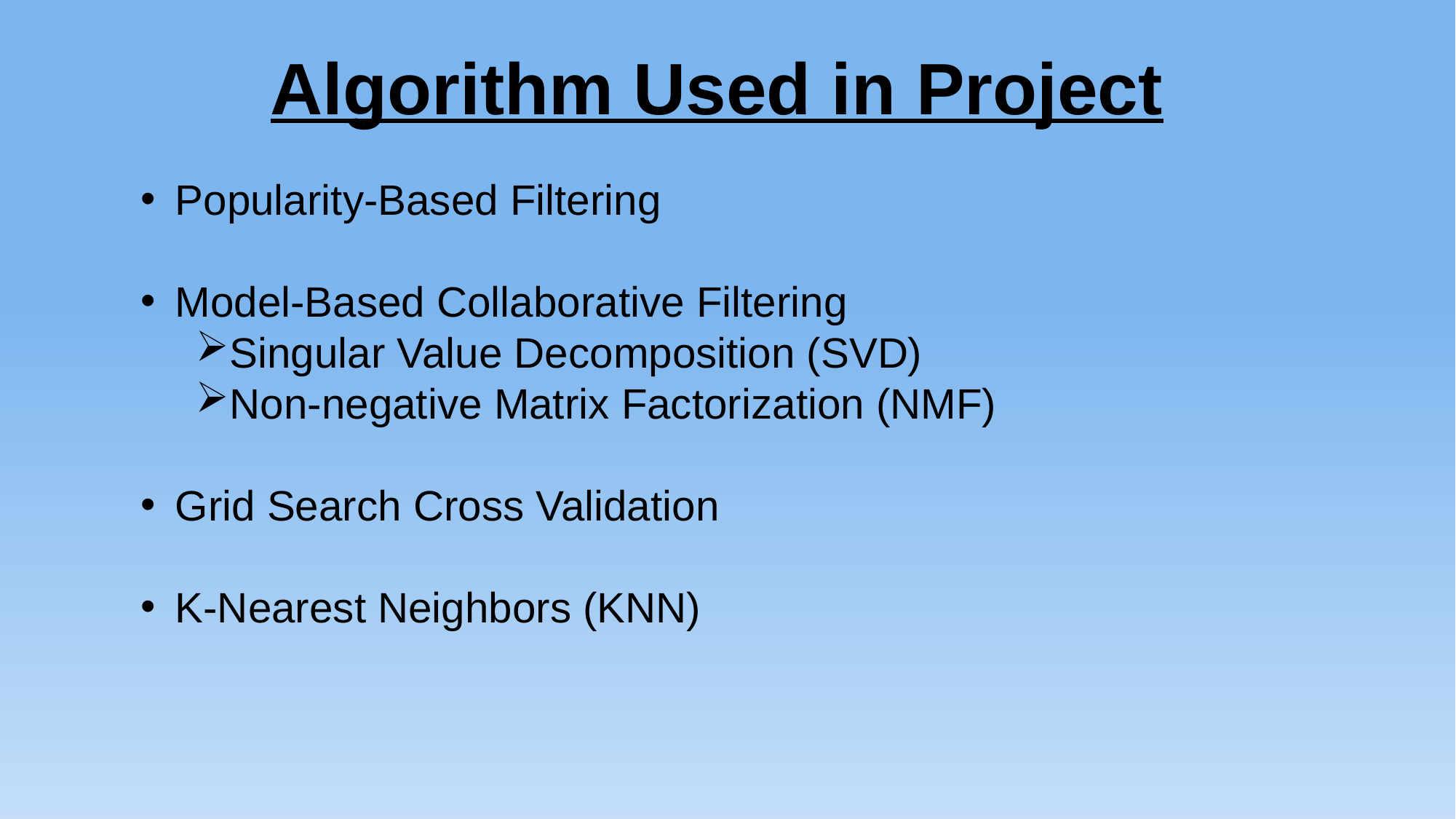

Algorithm Used in Project
Popularity-Based Filtering

Model-Based Collaborative Filtering
Singular Value Decomposition (SVD)
Non-negative Matrix Factorization (NMF)

Grid Search Cross Validation

K-Nearest Neighbors (KNN)